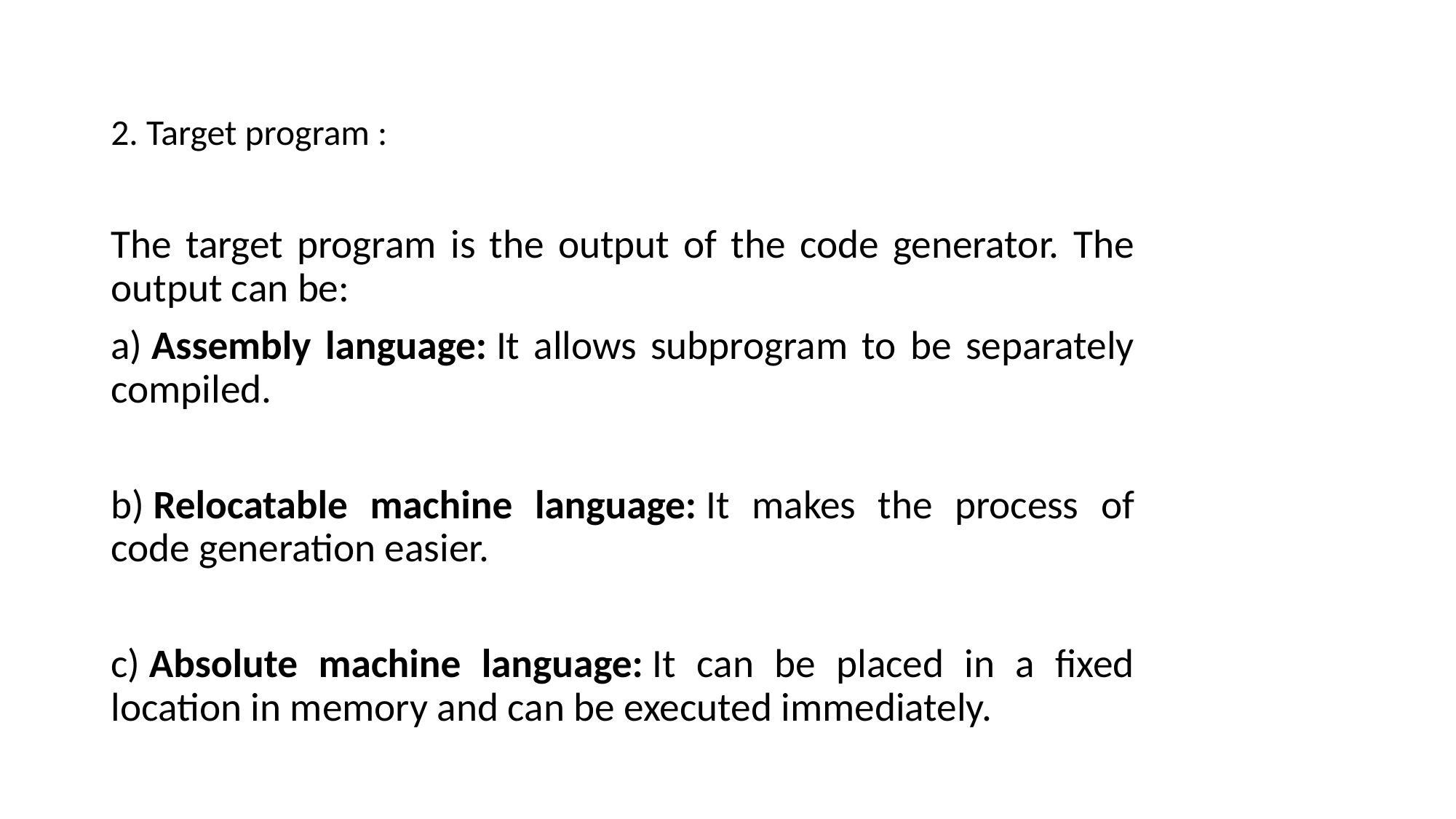

# 2. Target program :
The target program is the output of the code generator. The output can be:
a) Assembly language: It allows subprogram to be separately compiled.

b) Relocatable machine language: It makes the process of code generation easier.

c) Absolute machine language: It can be placed in a fixed location in memory and can be executed immediately.